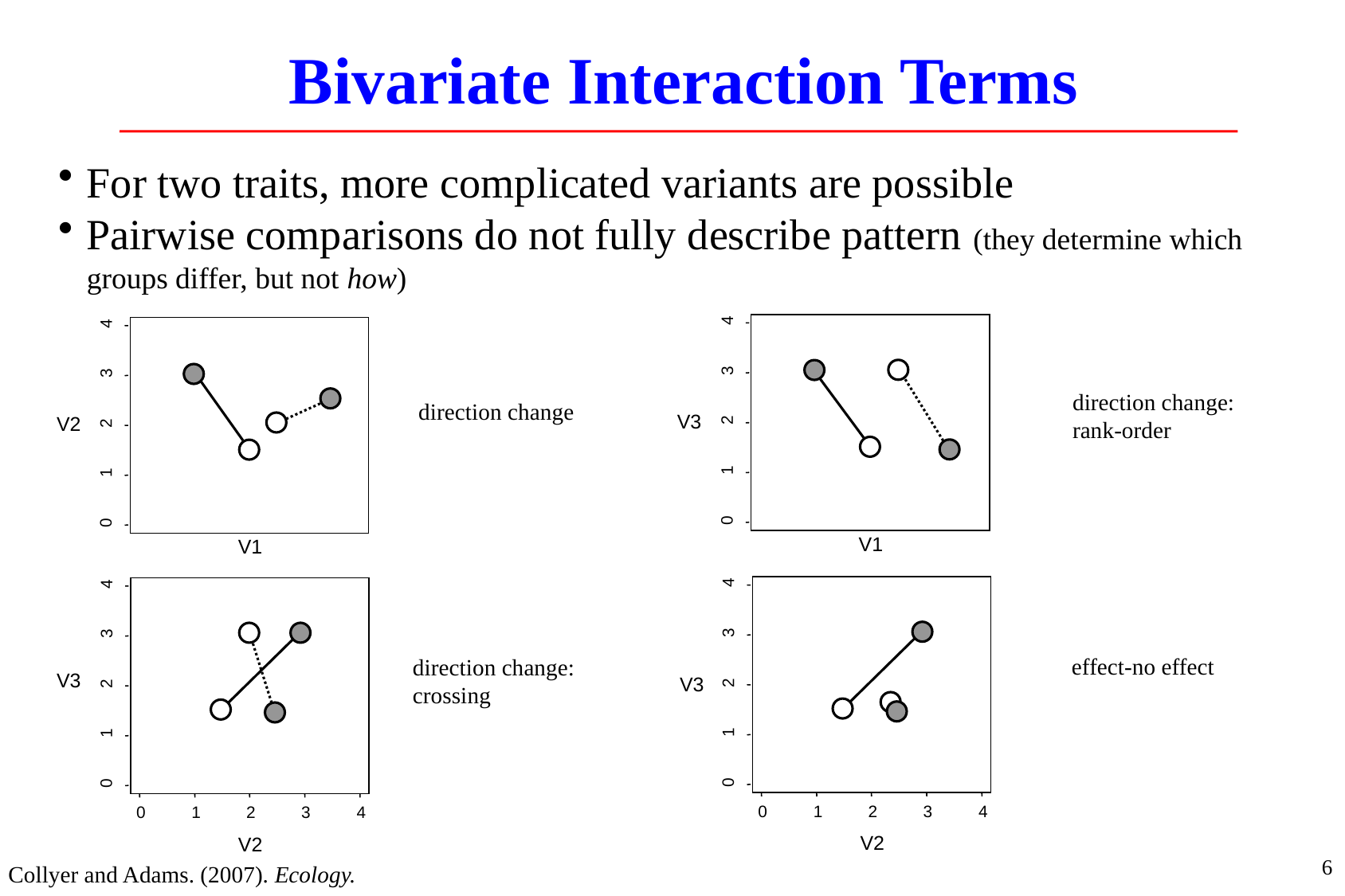

# Bivariate Interaction Terms

For two traits, more complicated variants are possible
Pairwise comparisons do not fully describe pattern (they determine which groups differ, but not how)
4

3

V3
2

1

0

V1
4

3

V2

2

1

0

V1
direction change:
rank-order
direction change
4

3

2

1

0

0
1
2
3
4
V2
4

3

V3
2

1

0

0
1
2
3
4
V2
effect-no effect
direction change:
crossing
V3
6
Collyer and Adams. (2007). Ecology.